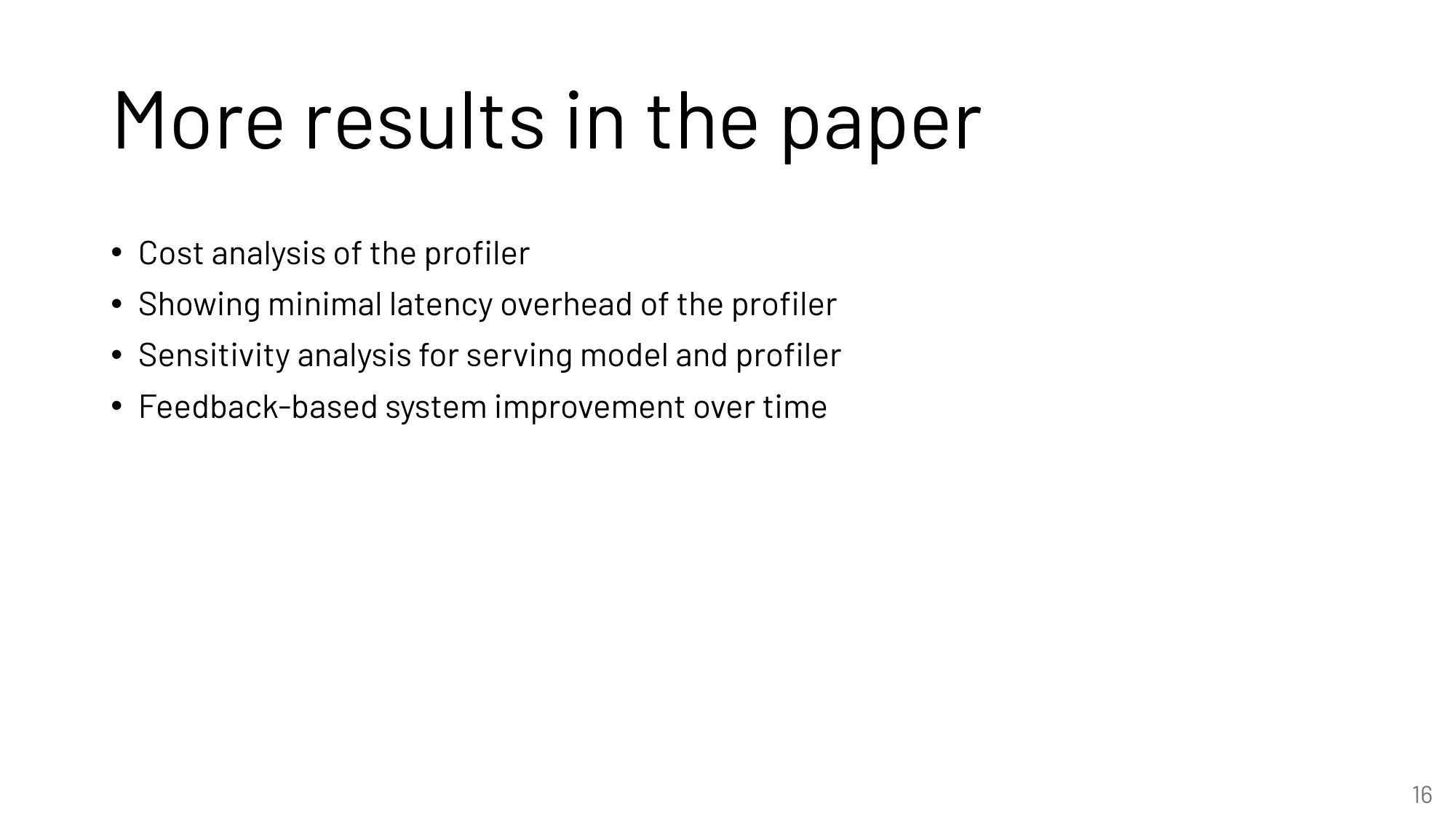

# More results in the paper
Cost analysis of the profiler
Showing minimal latency overhead of the profiler
Sensitivity analysis for serving model and profiler
Feedback-based system improvement over time
16